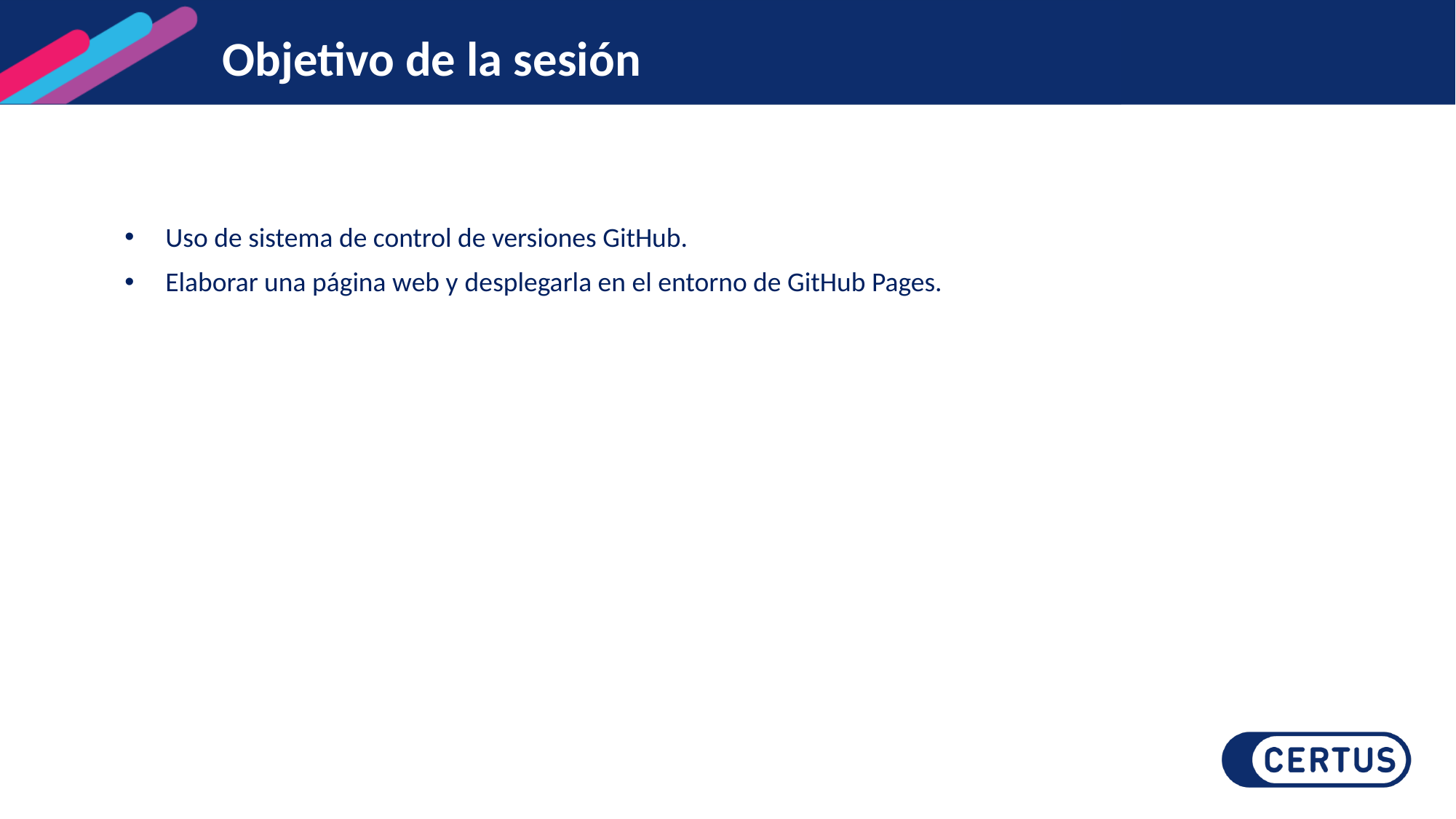

# Objetivo de la sesión
Uso de sistema de control de versiones GitHub.
Elaborar una página web y desplegarla en el entorno de GitHub Pages.